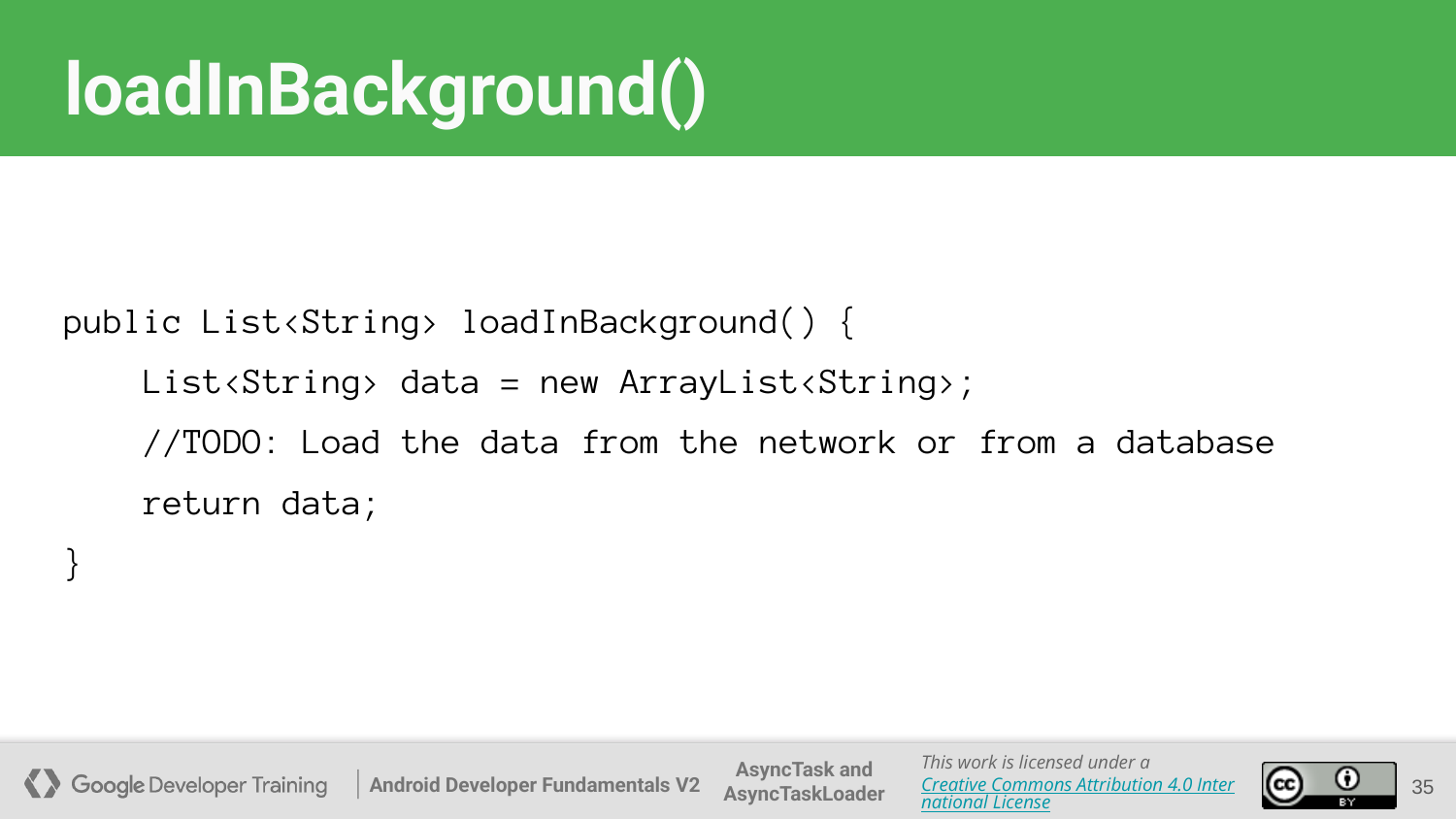

# loadInBackground()

public List<String> loadInBackground() {
    List<String> data = new ArrayList<String>;
    //TODO: Load the data from the network or from a database
    return data;
}

35